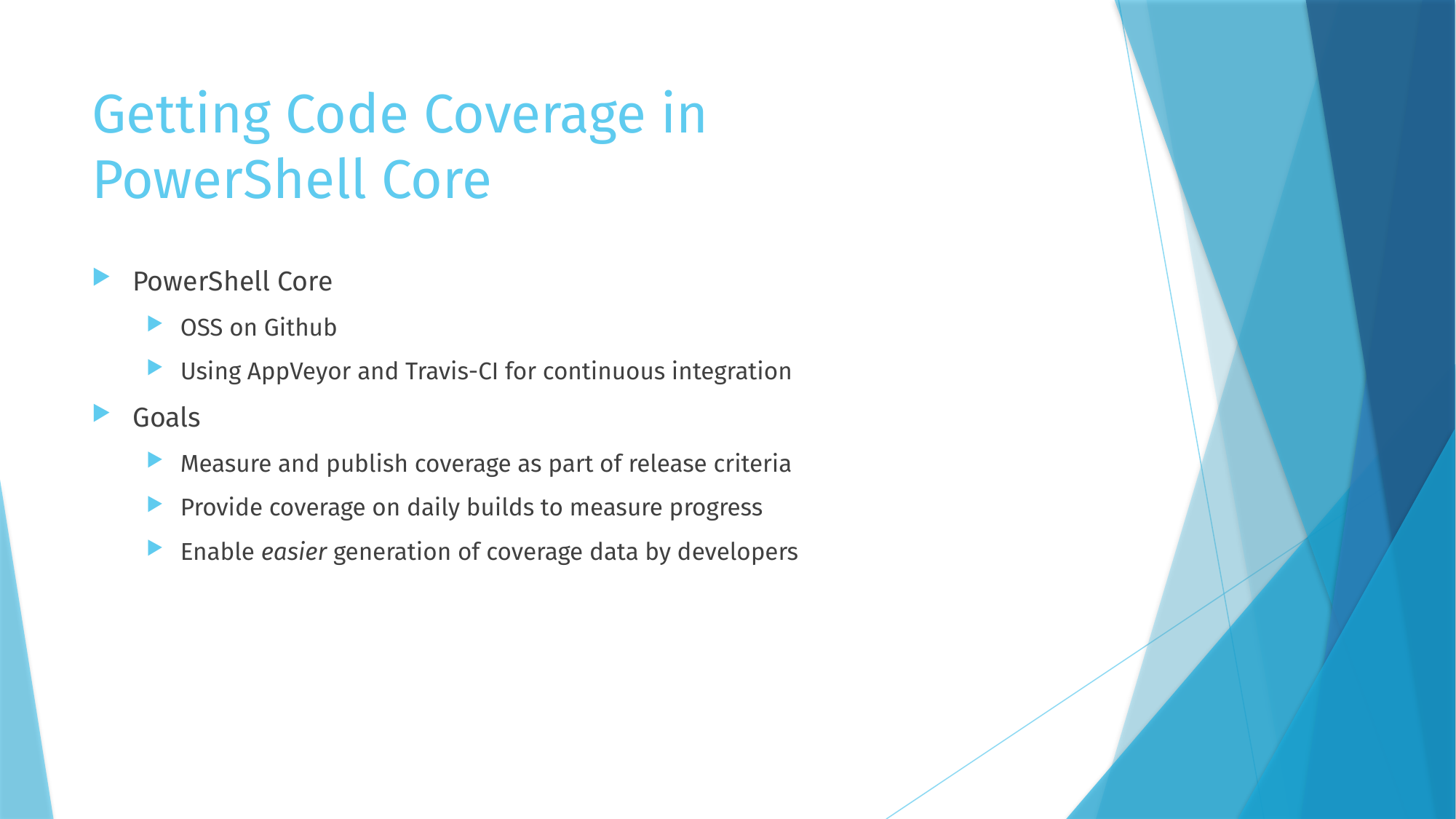

# Getting Code Coverage in PowerShell Core
PowerShell Core
OSS on Github
Using AppVeyor and Travis-CI for continuous integration
Goals
Measure and publish coverage as part of release criteria
Provide coverage on daily builds to measure progress
Enable easier generation of coverage data by developers